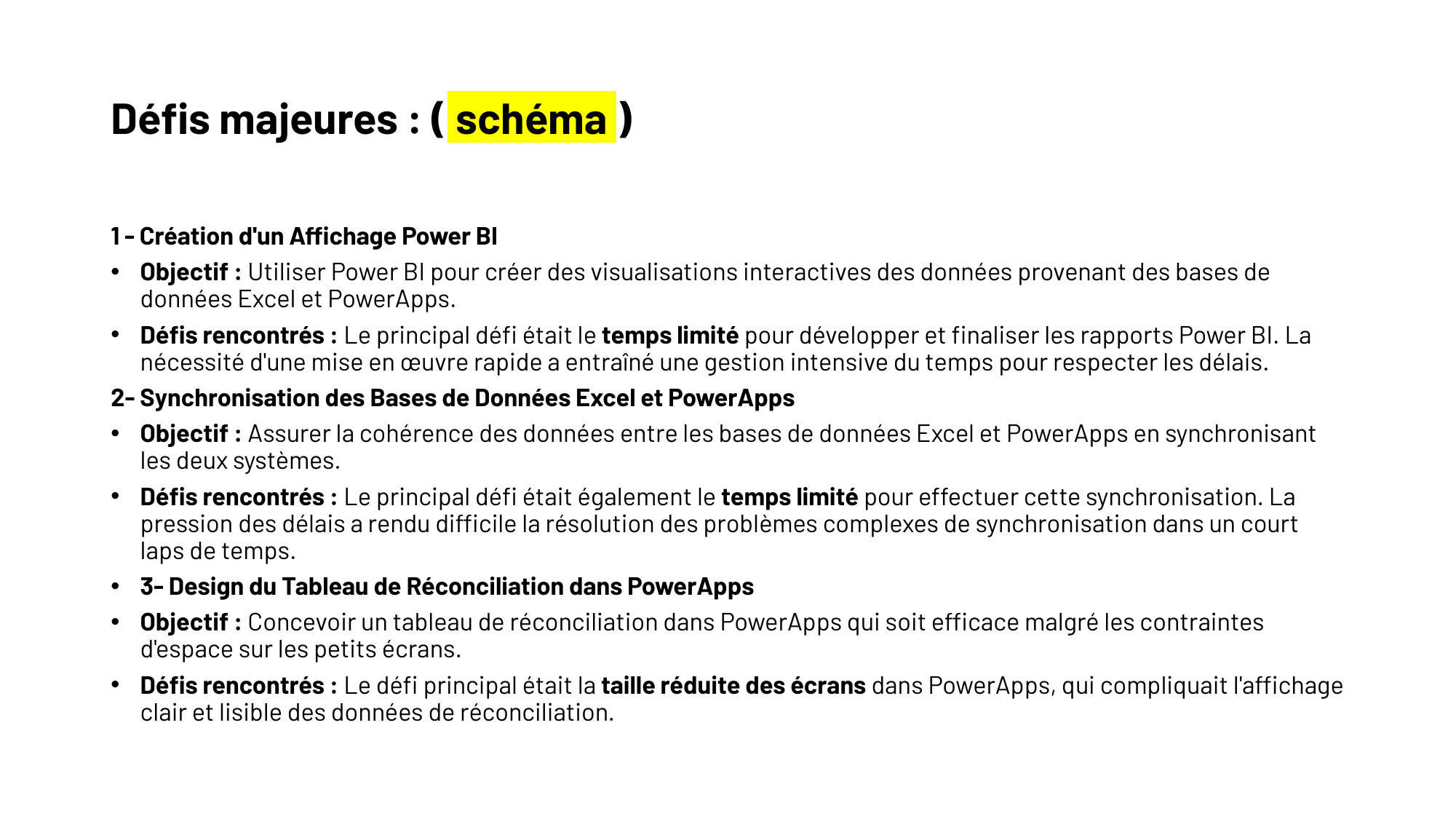

# Défis majeures : ( schéma )
1 - Création d'un Affichage Power BI
Objectif : Utiliser Power BI pour créer des visualisations interactives des données provenant des bases de données Excel et PowerApps.
Défis rencontrés : Le principal défi était le temps limité pour développer et finaliser les rapports Power BI. La nécessité d'une mise en œuvre rapide a entraîné une gestion intensive du temps pour respecter les délais.
2- Synchronisation des Bases de Données Excel et PowerApps
Objectif : Assurer la cohérence des données entre les bases de données Excel et PowerApps en synchronisant les deux systèmes.
Défis rencontrés : Le principal défi était également le temps limité pour effectuer cette synchronisation. La pression des délais a rendu difficile la résolution des problèmes complexes de synchronisation dans un court laps de temps.
3- Design du Tableau de Réconciliation dans PowerApps
Objectif : Concevoir un tableau de réconciliation dans PowerApps qui soit efficace malgré les contraintes d'espace sur les petits écrans.
Défis rencontrés : Le défi principal était la taille réduite des écrans dans PowerApps, qui compliquait l'affichage clair et lisible des données de réconciliation.